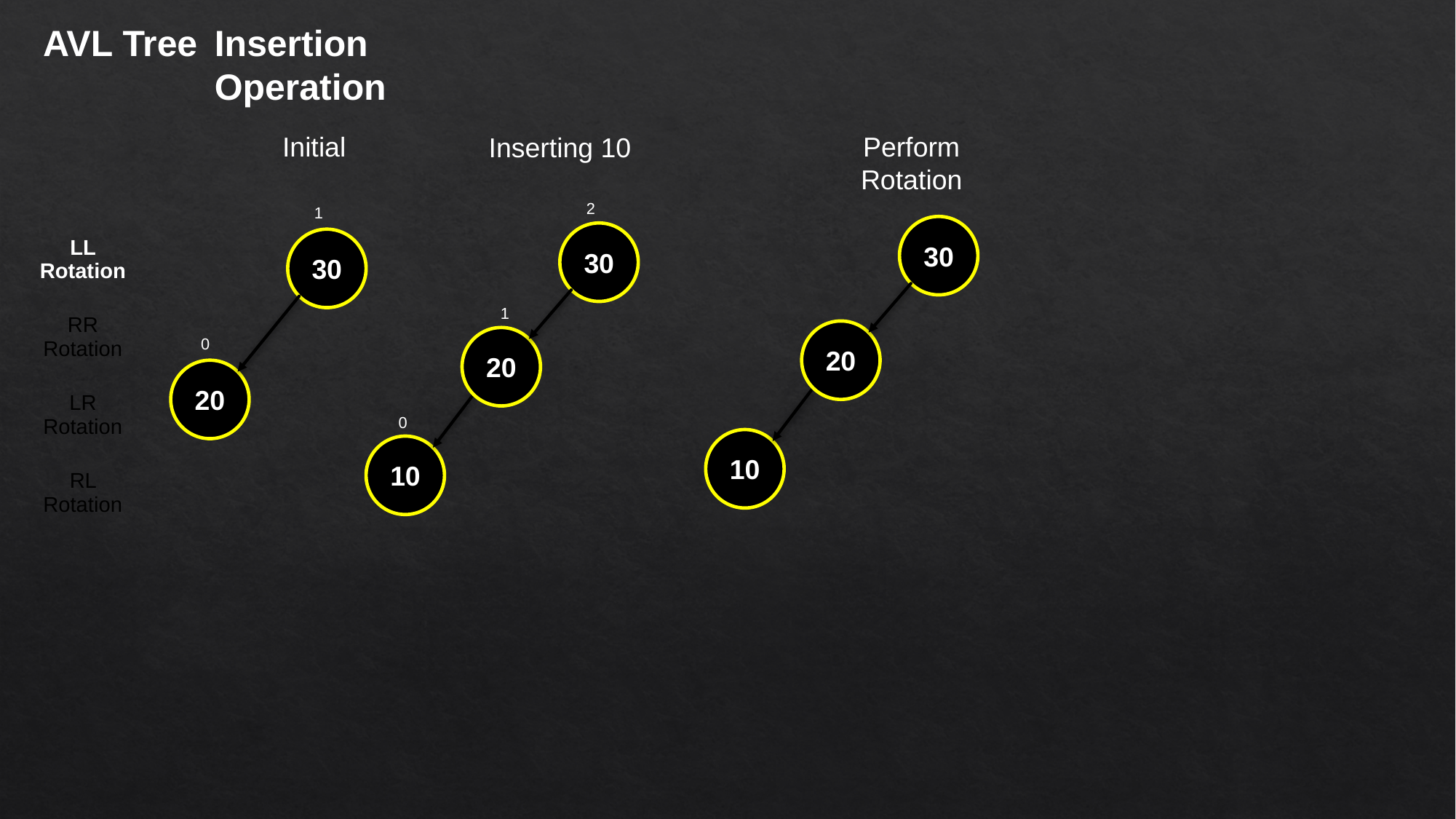

AVL Tree
Insertion Operation
Initial
Perform Rotation
Inserting 10
2
1
30
30
30
| LL Rotation |
| --- |
| RR Rotation |
| LR Rotation |
| RL Rotation |
1
20
20
0
20
0
10
10